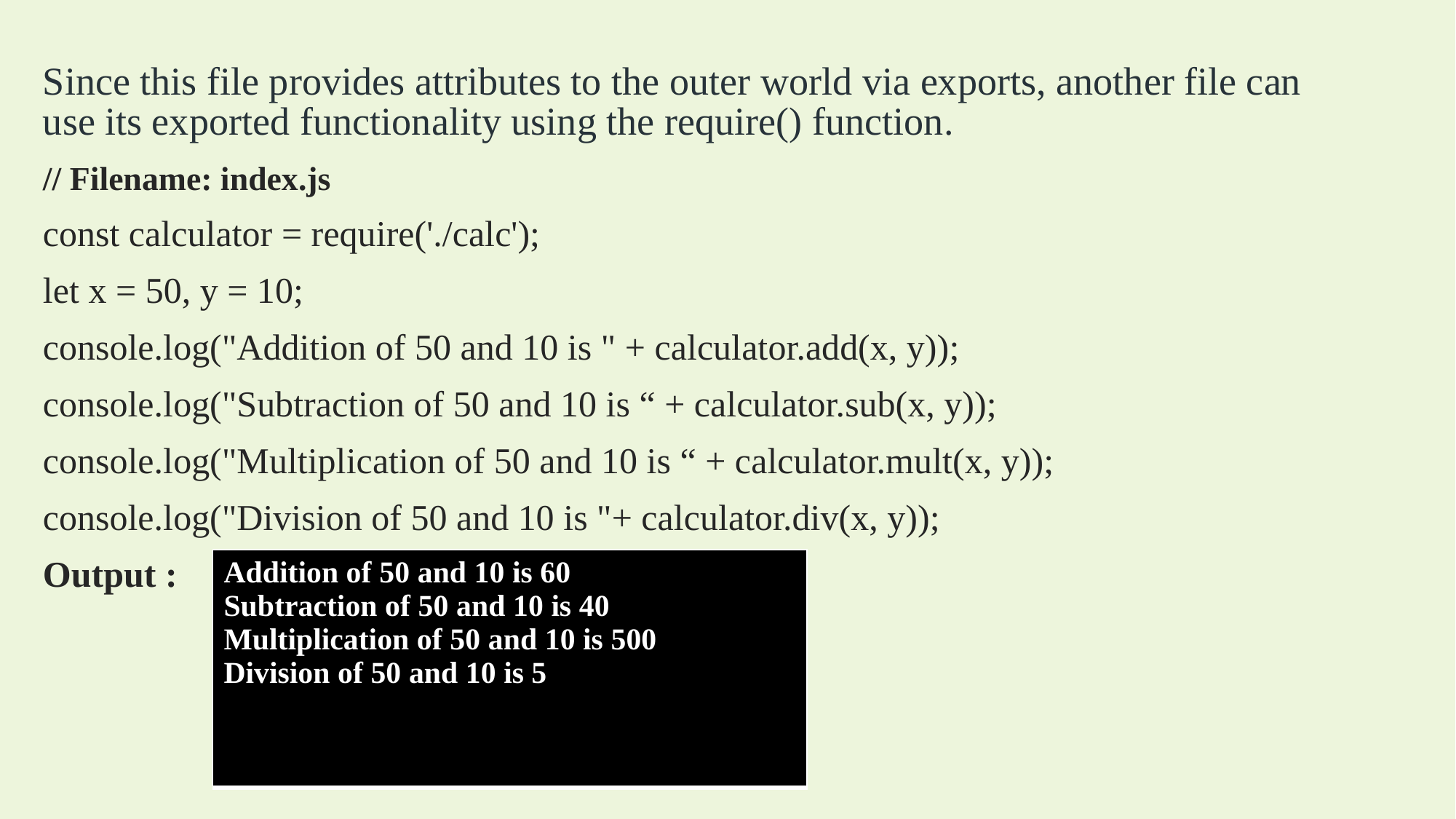

Since this file provides attributes to the outer world via exports, another file can use its exported functionality using the require() function.
// Filename: index.js
const calculator = require('./calc');
let x = 50, y = 10;
console.log("Addition of 50 and 10 is " + calculator.add(x, y));
console.log("Subtraction of 50 and 10 is “ + calculator.sub(x, y));
console.log("Multiplication of 50 and 10 is “ + calculator.mult(x, y));
console.log("Division of 50 and 10 is "+ calculator.div(x, y));
Output :

| Addition of 50 and 10 is 60 Subtraction of 50 and 10 is 40 Multiplication of 50 and 10 is 500 Division of 50 and 10 is 5 |
| --- |